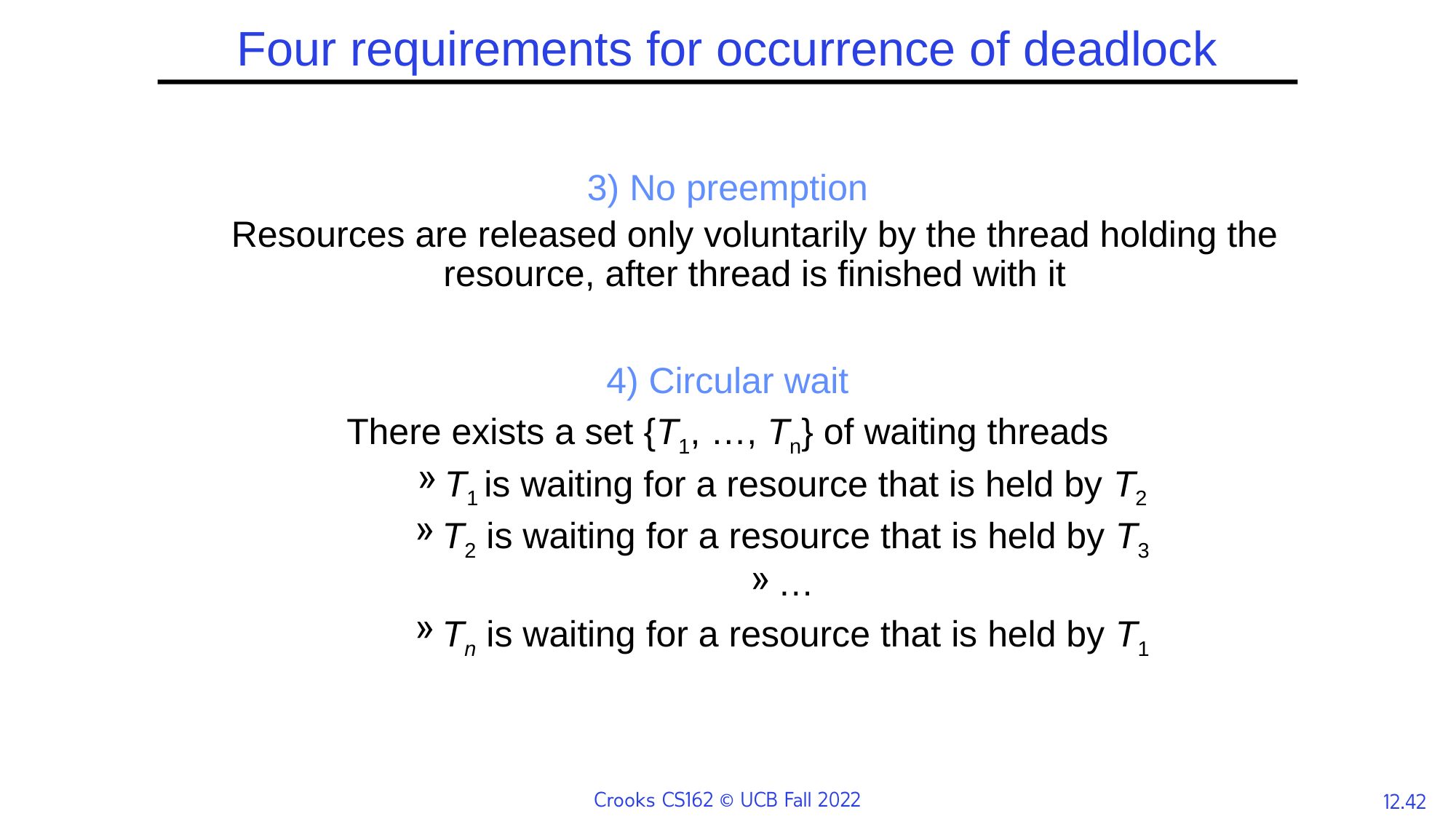

# Four requirements for occurrence of deadlock
3) No preemption
Resources are released only voluntarily by the thread holding the resource, after thread is finished with it

4) Circular wait
There exists a set {T1, …, Tn} of waiting threads
T1 is waiting for a resource that is held by T2
T2 is waiting for a resource that is held by T3
…
Tn is waiting for a resource that is held by T1